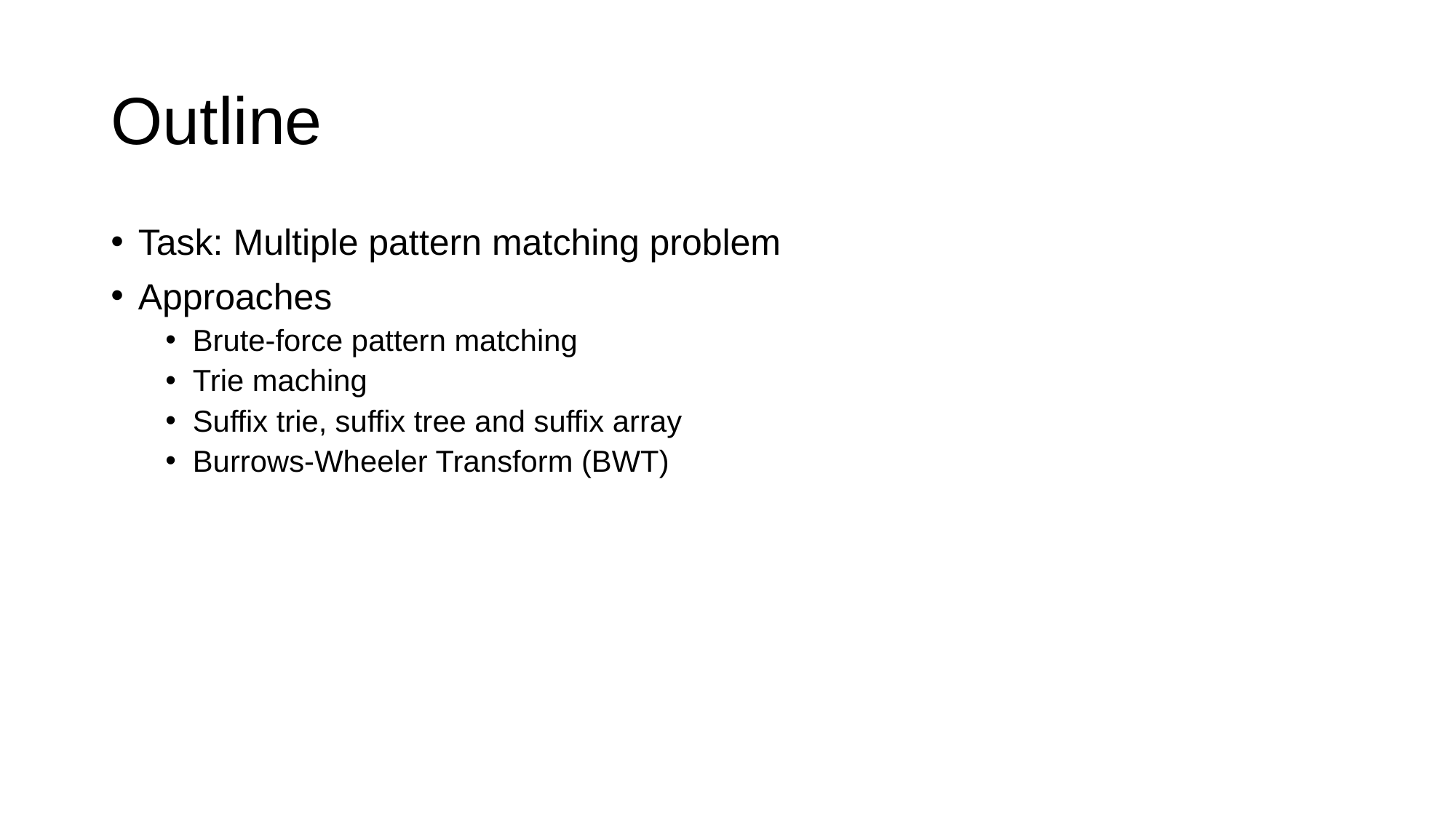

# Outline
Task: Multiple pattern matching problem
Approaches
Brute-force pattern matching
Trie maching
Suffix trie, suffix tree and suffix array
Burrows-Wheeler Transform (BWT)